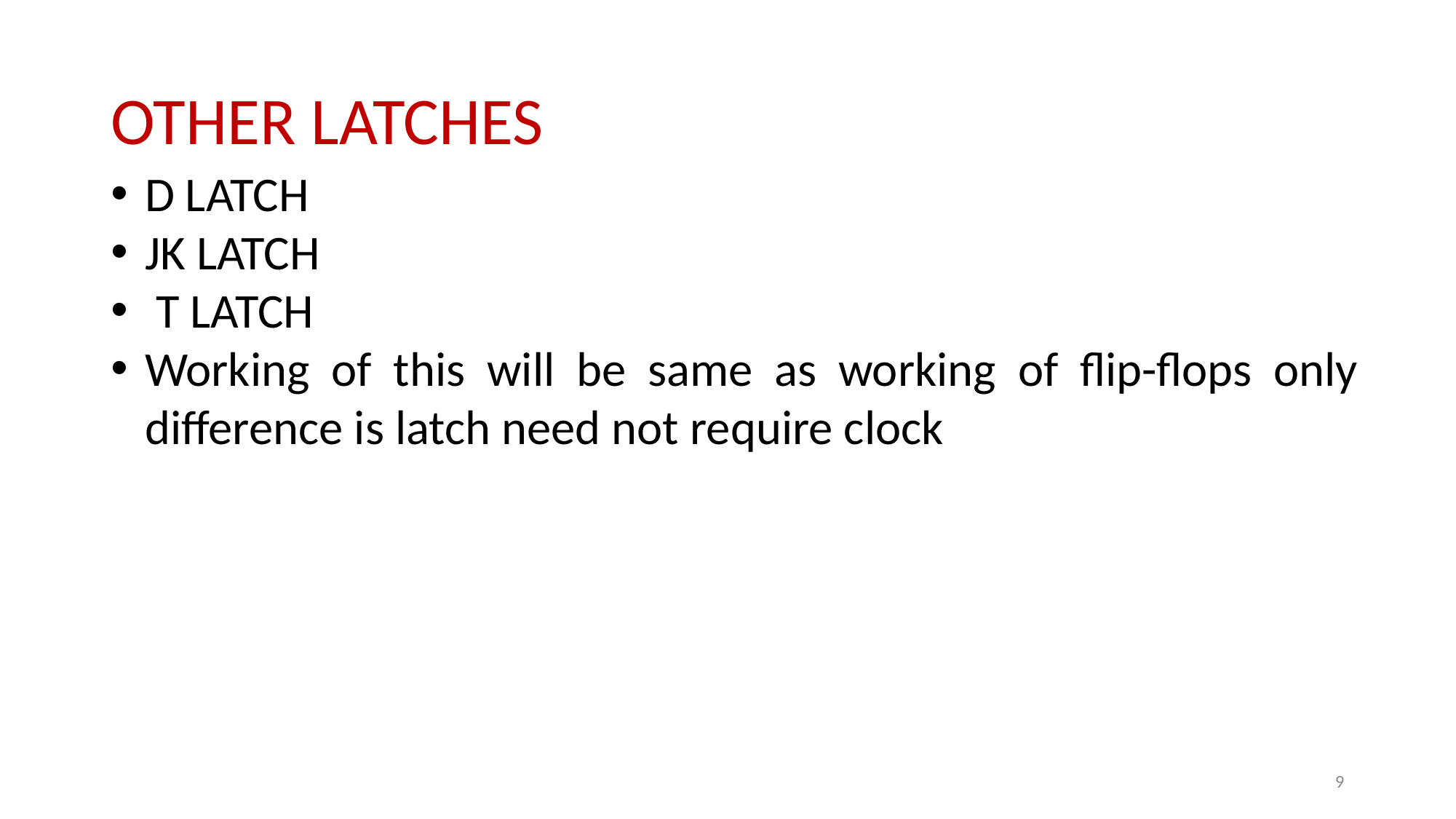

# OTHER LATCHES
D LATCH
JK LATCH
 T LATCH
Working of this will be same as working of flip-flops only difference is latch need not require clock
9